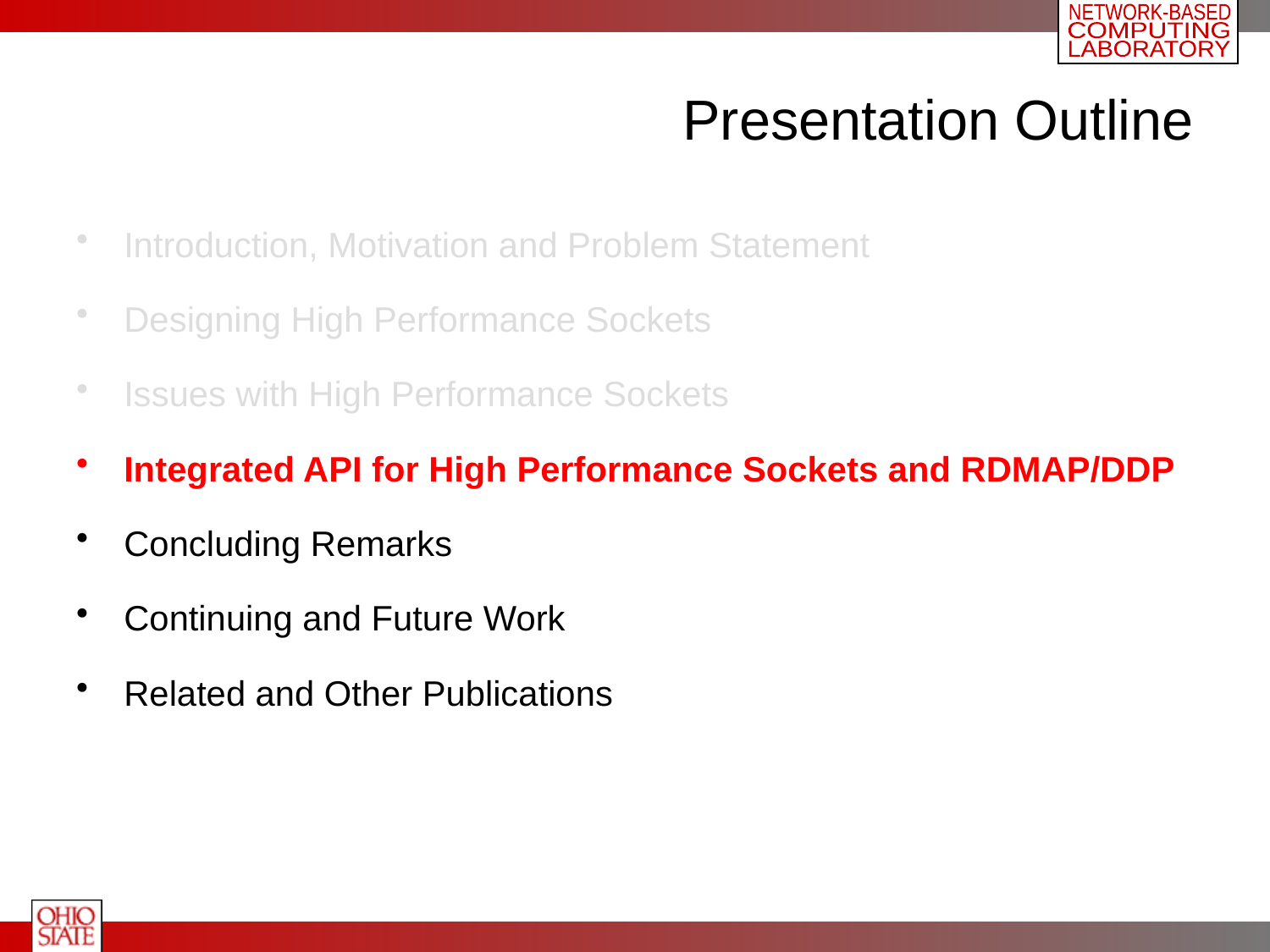

# Presentation Outline
Introduction, Motivation and Problem Statement
Designing High Performance Sockets
Issues with High Performance Sockets
Integrated API for High Performance Sockets and RDMAP/DDP
Concluding Remarks
Continuing and Future Work
Related and Other Publications